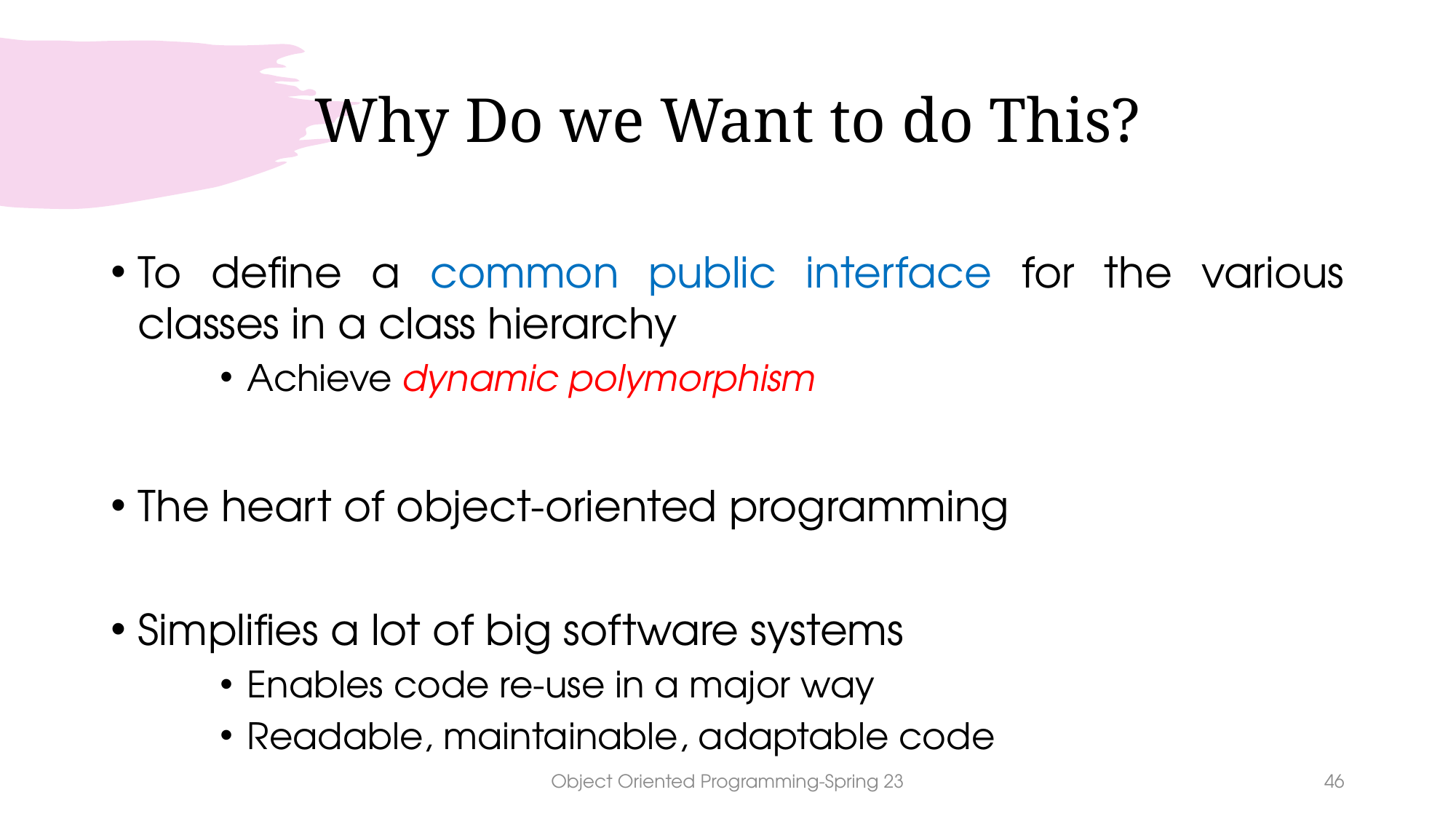

# Why Do we Want to do This?
To define a common public interface for the various classes in a class hierarchy
Achieve dynamic polymorphism

The heart of object-oriented programming

Simplifies a lot of big software systems
Enables code re-use in a major way
Readable, maintainable, adaptable code
Object Oriented Programming-Spring 23
46